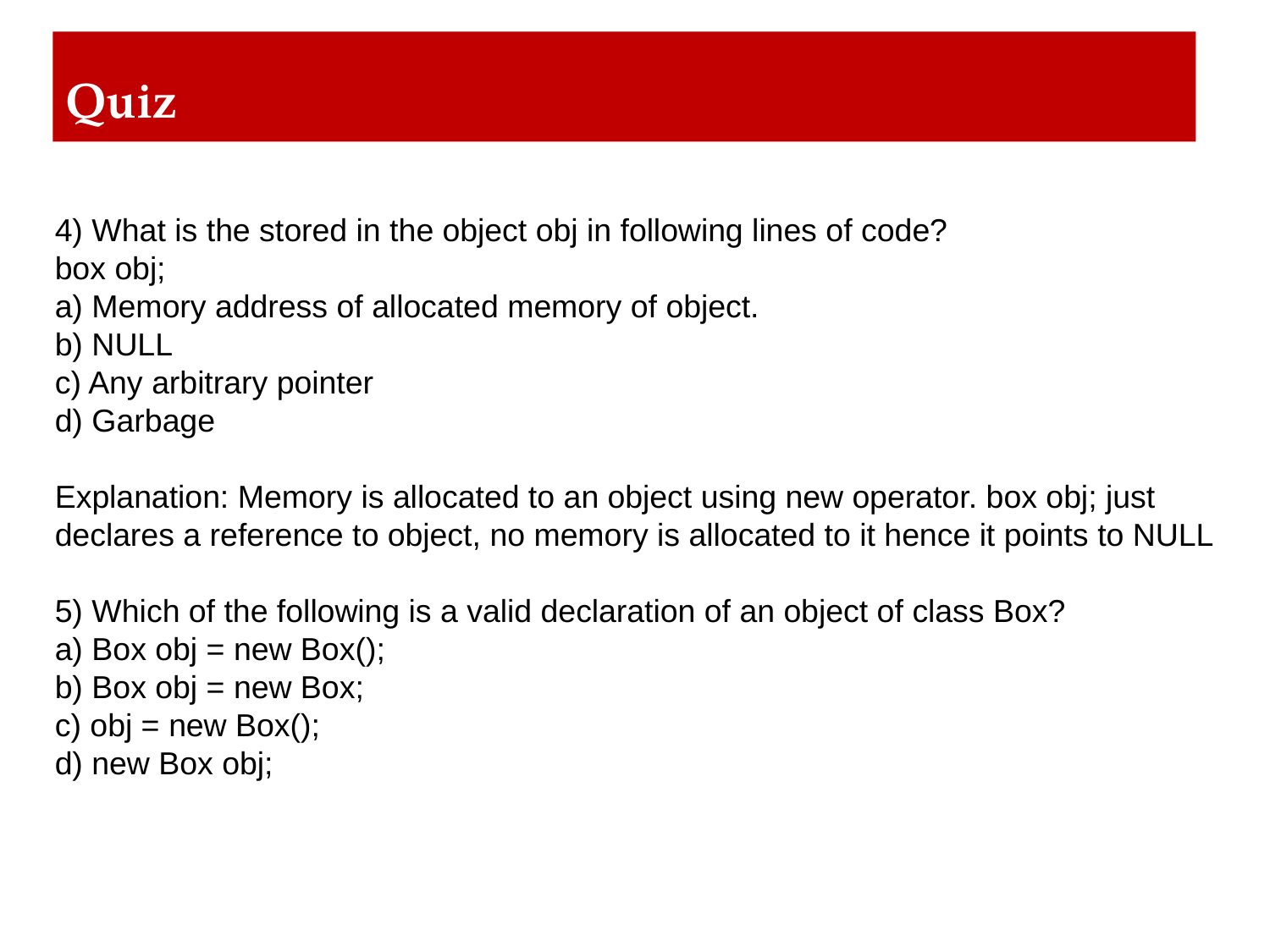

Quiz
4) What is the stored in the object obj in following lines of code?
box obj;
a) Memory address of allocated memory of object.
b) NULL
c) Any arbitrary pointer
d) Garbage

Explanation: Memory is allocated to an object using new operator. box obj; just
declares a reference to object, no memory is allocated to it hence it points to NULL

5) Which of the following is a valid declaration of an object of class Box?
a) Box obj = new Box();
b) Box obj = new Box;
c) obj = new Box();
d) new Box obj;